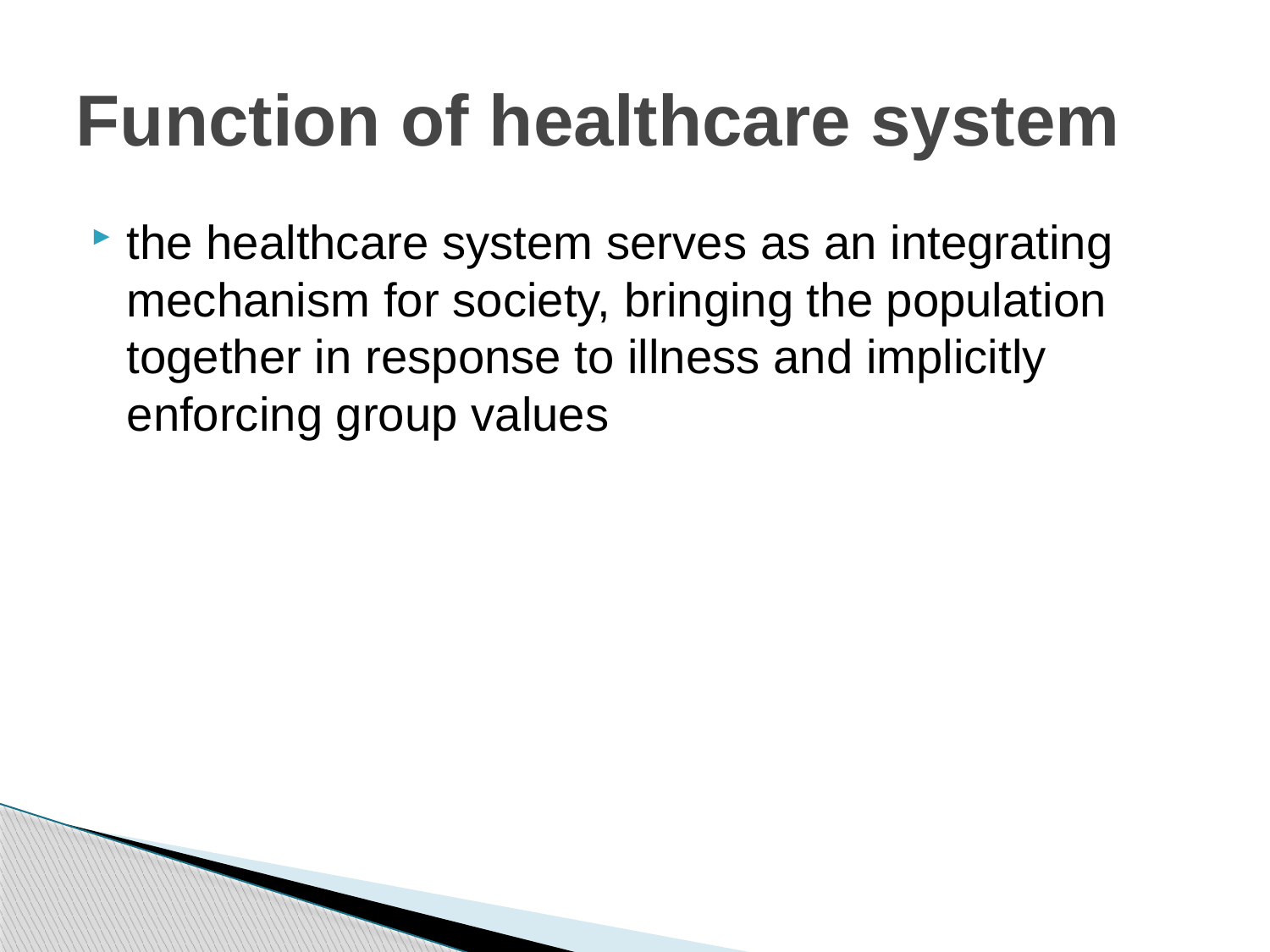

# Function of healthcare system
the healthcare system serves as an integrating mechanism for society, bringing the population together in response to illness and implicitly enforcing group values